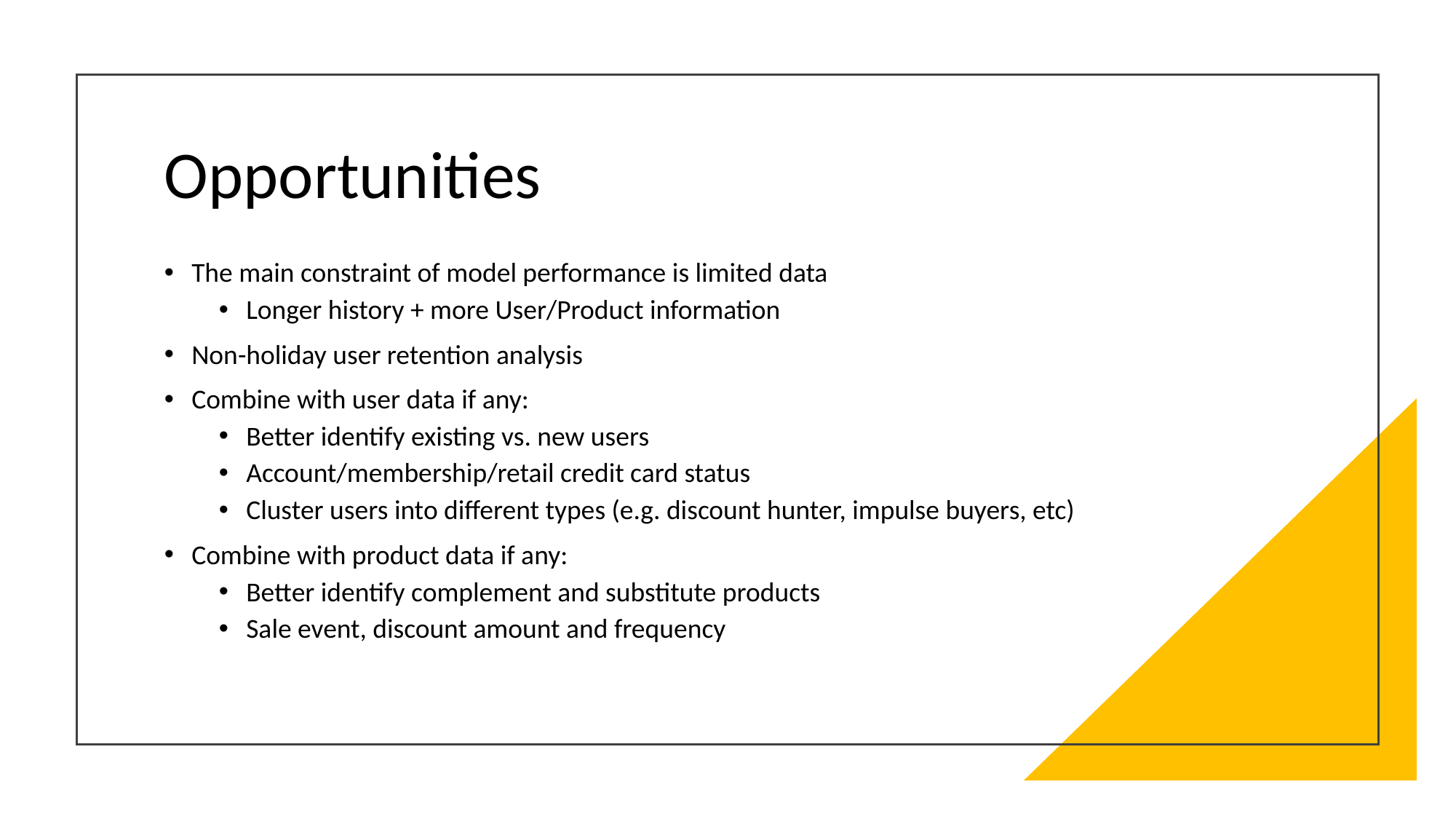

# Opportunities
The main constraint of model performance is limited data
Longer history + more User/Product information
Non-holiday user retention analysis
Combine with user data if any:
Better identify existing vs. new users
Account/membership/retail credit card status
Cluster users into different types (e.g. discount hunter, impulse buyers, etc)
Combine with product data if any:
Better identify complement and substitute products
Sale event, discount amount and frequency